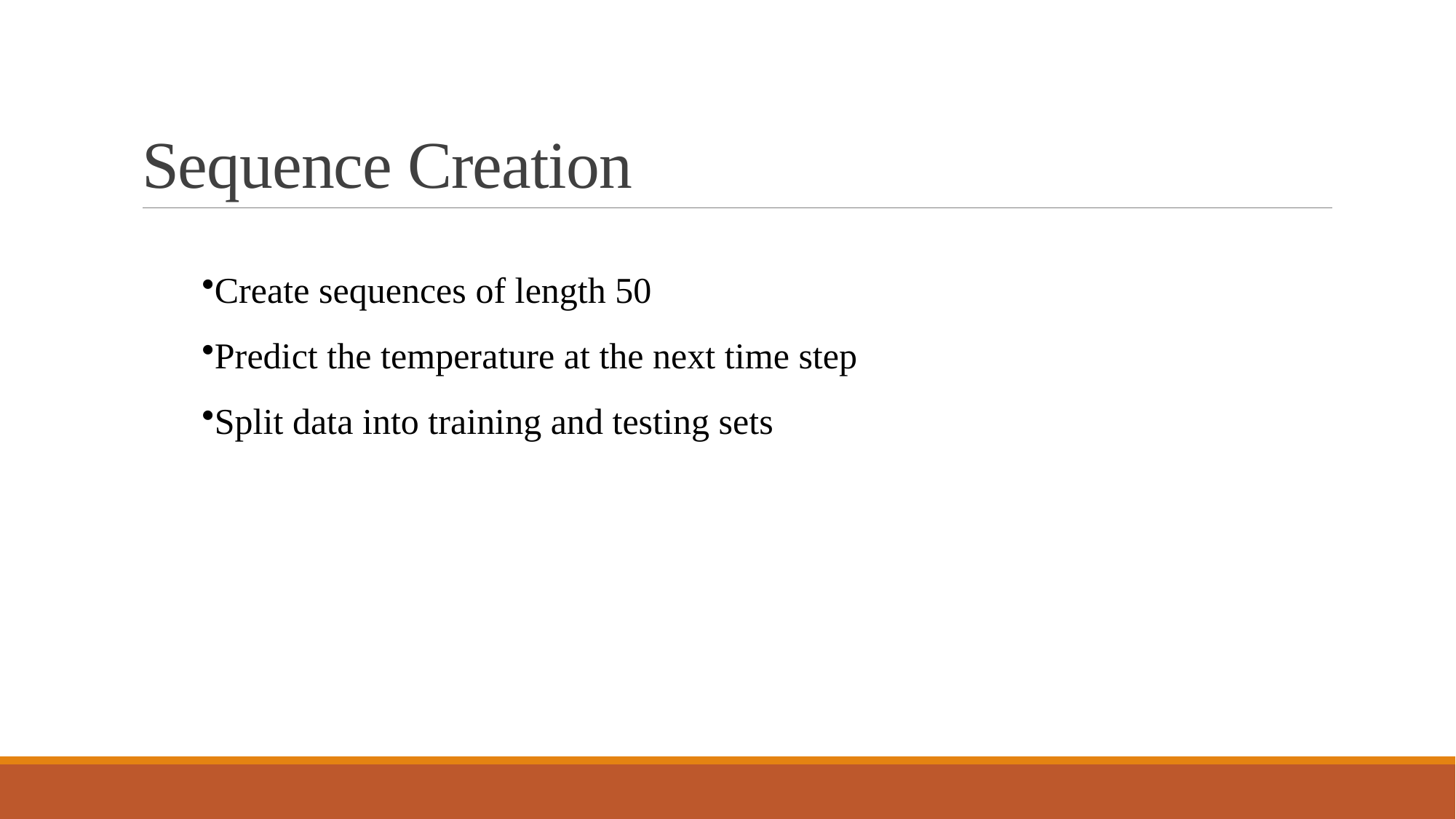

# Sequence Creation

Create sequences of length 50
Predict the temperature at the next time step
Split data into training and testing sets